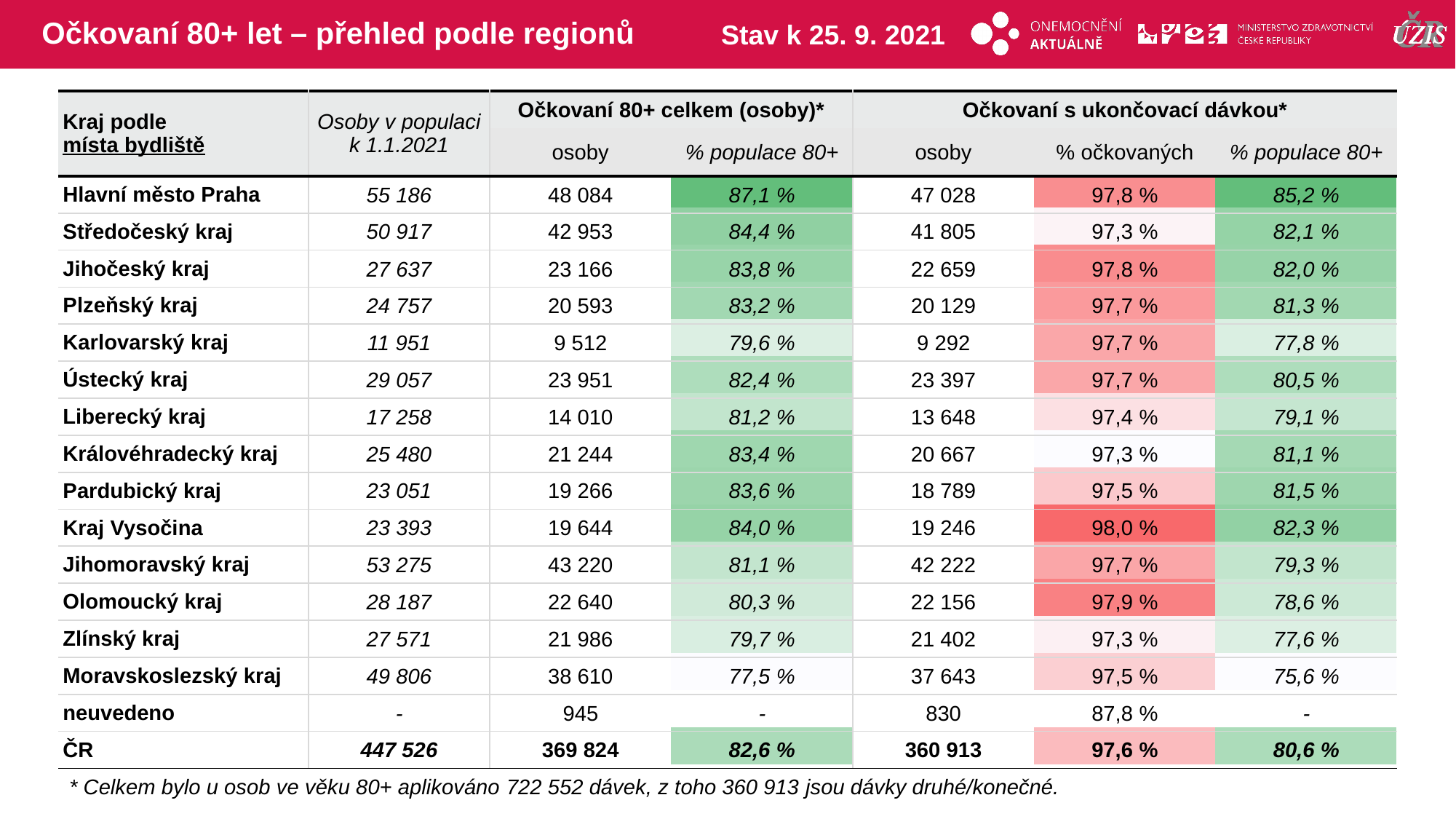

# Očkovaní 80+ let – přehled podle regionů
Stav k 25. 9. 2021
| Kraj podle místa bydliště | Osoby v populaci k 1.1.2021 | Očkovaní 80+ celkem (osoby)\* |  | Očkovaní s ukončovací dávkou\* |  |  |
| --- | --- | --- | --- | --- | --- | --- |
|  |  | osoby | % populace 80+ | osoby | % očkovaných | % populace 80+ |
| Hlavní město Praha | 55 186 | 48 084 | 87,1 % | 47 028 | 97,8 % | 85,2 % |
| Středočeský kraj | 50 917 | 42 953 | 84,4 % | 41 805 | 97,3 % | 82,1 % |
| Jihočeský kraj | 27 637 | 23 166 | 83,8 % | 22 659 | 97,8 % | 82,0 % |
| Plzeňský kraj | 24 757 | 20 593 | 83,2 % | 20 129 | 97,7 % | 81,3 % |
| Karlovarský kraj | 11 951 | 9 512 | 79,6 % | 9 292 | 97,7 % | 77,8 % |
| Ústecký kraj | 29 057 | 23 951 | 82,4 % | 23 397 | 97,7 % | 80,5 % |
| Liberecký kraj | 17 258 | 14 010 | 81,2 % | 13 648 | 97,4 % | 79,1 % |
| Královéhradecký kraj | 25 480 | 21 244 | 83,4 % | 20 667 | 97,3 % | 81,1 % |
| Pardubický kraj | 23 051 | 19 266 | 83,6 % | 18 789 | 97,5 % | 81,5 % |
| Kraj Vysočina | 23 393 | 19 644 | 84,0 % | 19 246 | 98,0 % | 82,3 % |
| Jihomoravský kraj | 53 275 | 43 220 | 81,1 % | 42 222 | 97,7 % | 79,3 % |
| Olomoucký kraj | 28 187 | 22 640 | 80,3 % | 22 156 | 97,9 % | 78,6 % |
| Zlínský kraj | 27 571 | 21 986 | 79,7 % | 21 402 | 97,3 % | 77,6 % |
| Moravskoslezský kraj | 49 806 | 38 610 | 77,5 % | 37 643 | 97,5 % | 75,6 % |
| neuvedeno | - | 945 | - | 830 | 87,8 % | - |
| ČR | 447 526 | 369 824 | 82,6 % | 360 913 | 97,6 % | 80,6 % |
|  |  |  |  |  |  |
| --- | --- | --- | --- | --- | --- |
|  |  |  |  |  |  |
|  |  |  |  |  |  |
|  |  |  |  |  |  |
|  |  |  |  |  |  |
|  |  |  |  |  |  |
|  |  |  |  |  |  |
|  |  |  |  |  |  |
|  |  |  |  |  |  |
|  |  |  |  |  |  |
|  |  |  |  |  |  |
|  |  |  |  |  |  |
|  |  |  |  |  |  |
|  |  |  |  |  |  |
|  |  |  |  |  |  |
|  |  |  |  |  |  |
* Celkem bylo u osob ve věku 80+ aplikováno 722 552 dávek, z toho 360 913 jsou dávky druhé/konečné.